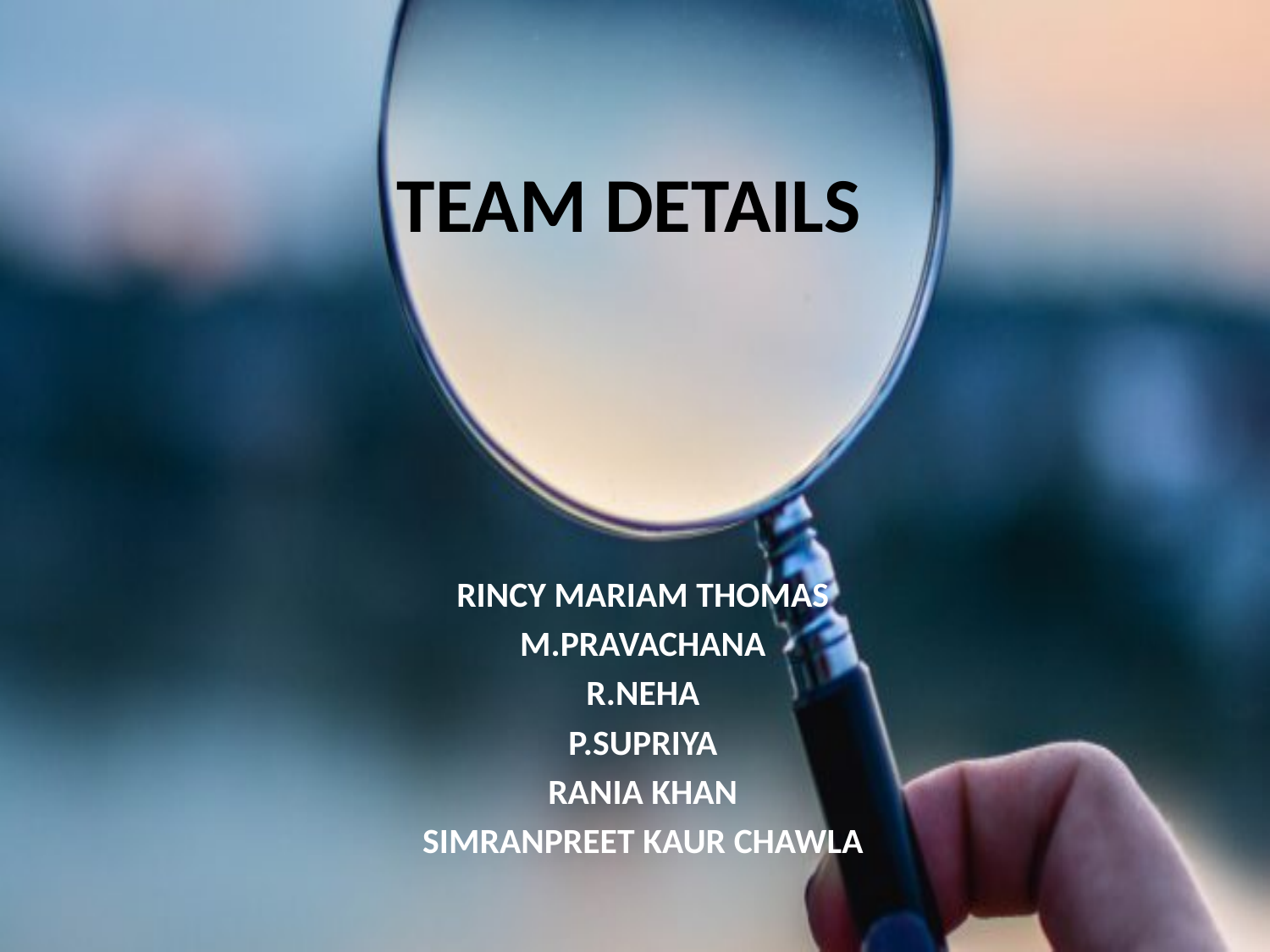

# TEAM DETAILS
RINCY MARIAM THOMAS
M.PRAVACHANA
R.NEHA
P.SUPRIYA
RANIA KHAN
SIMRANPREET KAUR CHAWLA